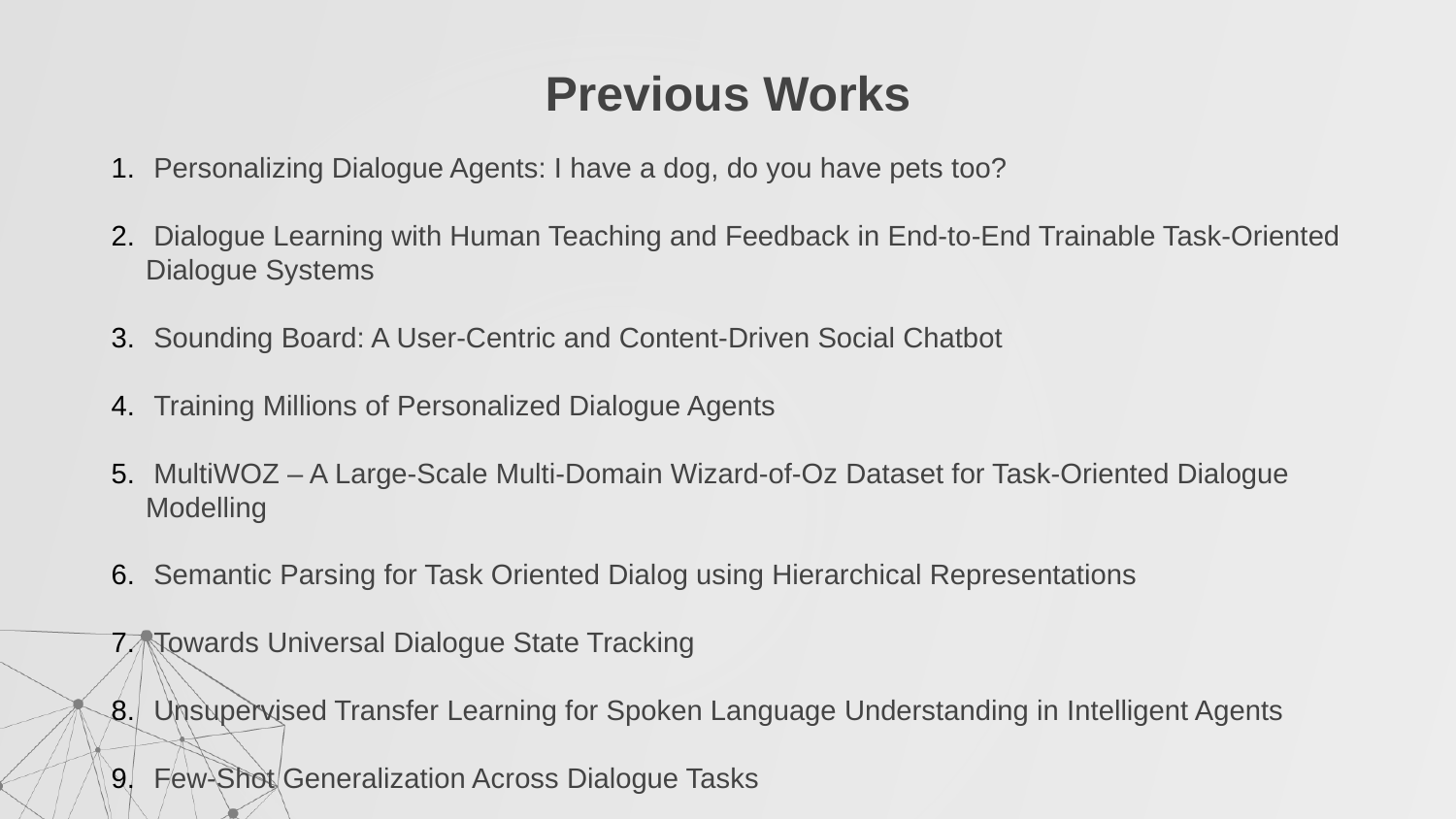

# Previous Works
 Personalizing Dialogue Agents: I have a dog, do you have pets too?

 Dialogue Learning with Human Teaching and Feedback in End-to-End Trainable Task-Oriented  Dialogue Systems

 Sounding Board: A User-Centric and Content-Driven Social Chatbot

 Training Millions of Personalized Dialogue Agents

 MultiWOZ – A Large-Scale Multi-Domain Wizard-of-Oz Dataset for Task-Oriented Dialogue Modelling

 Semantic Parsing for Task Oriented Dialog using Hierarchical Representations

 Towards Universal Dialogue State Tracking

 Unsupervised Transfer Learning for Spoken Language Understanding in Intelligent Agents

 Few-Shot Generalization Across Dialogue Tasks

 Learning from Dialogue after Deployment: Feed Yourself, Chatbot!